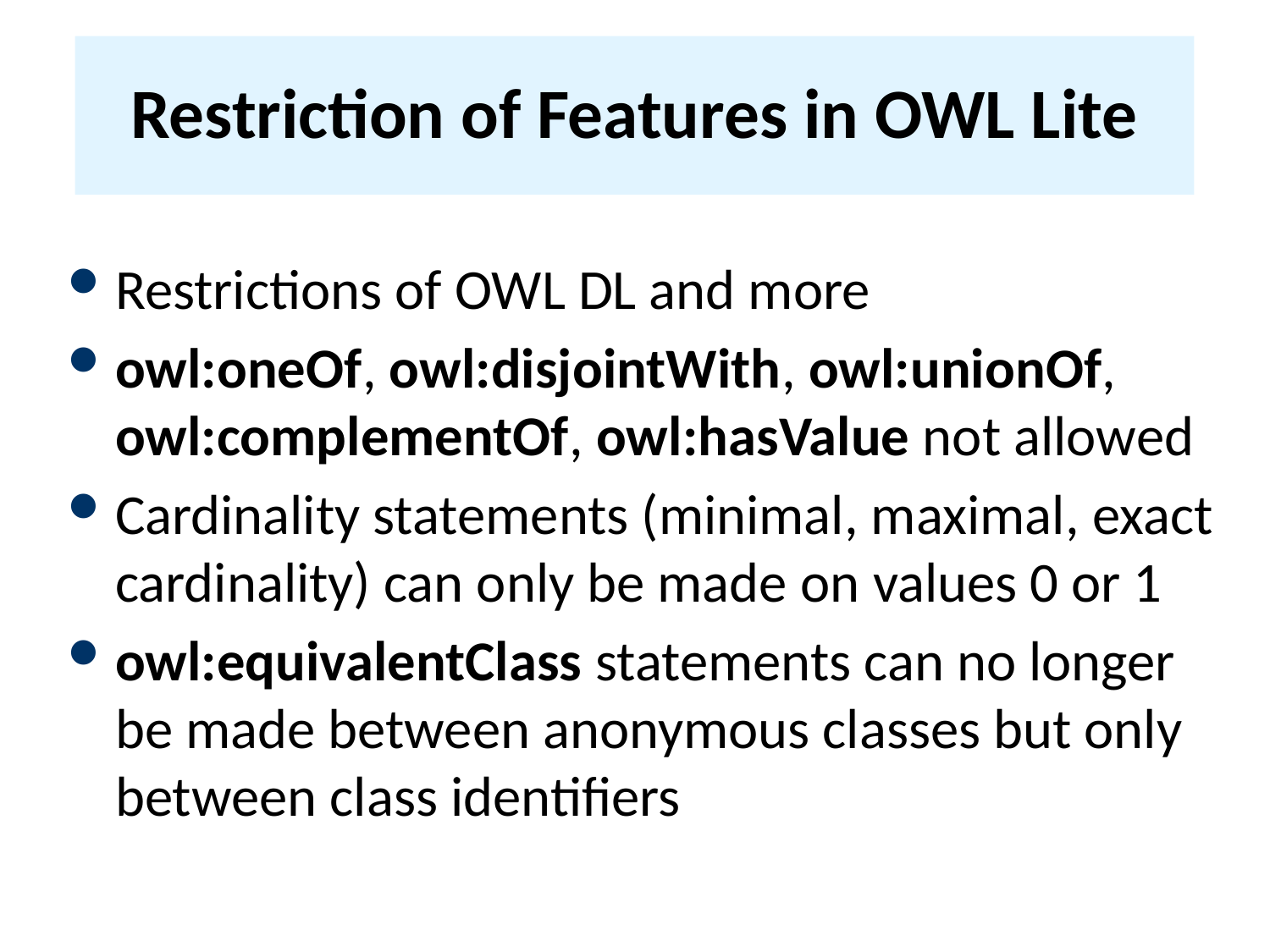

# Restriction of Features in OWL Lite
Restrictions of OWL DL and more
owl:oneOf, owl:disjointWith, owl:unionOf, owl:complementOf, owl:hasValue not allowed
Cardinality statements (minimal, maximal, exact cardinality) can only be made on values 0 or 1
owl:equivalentClass statements can no longer be made between anonymous classes but only between class identifiers